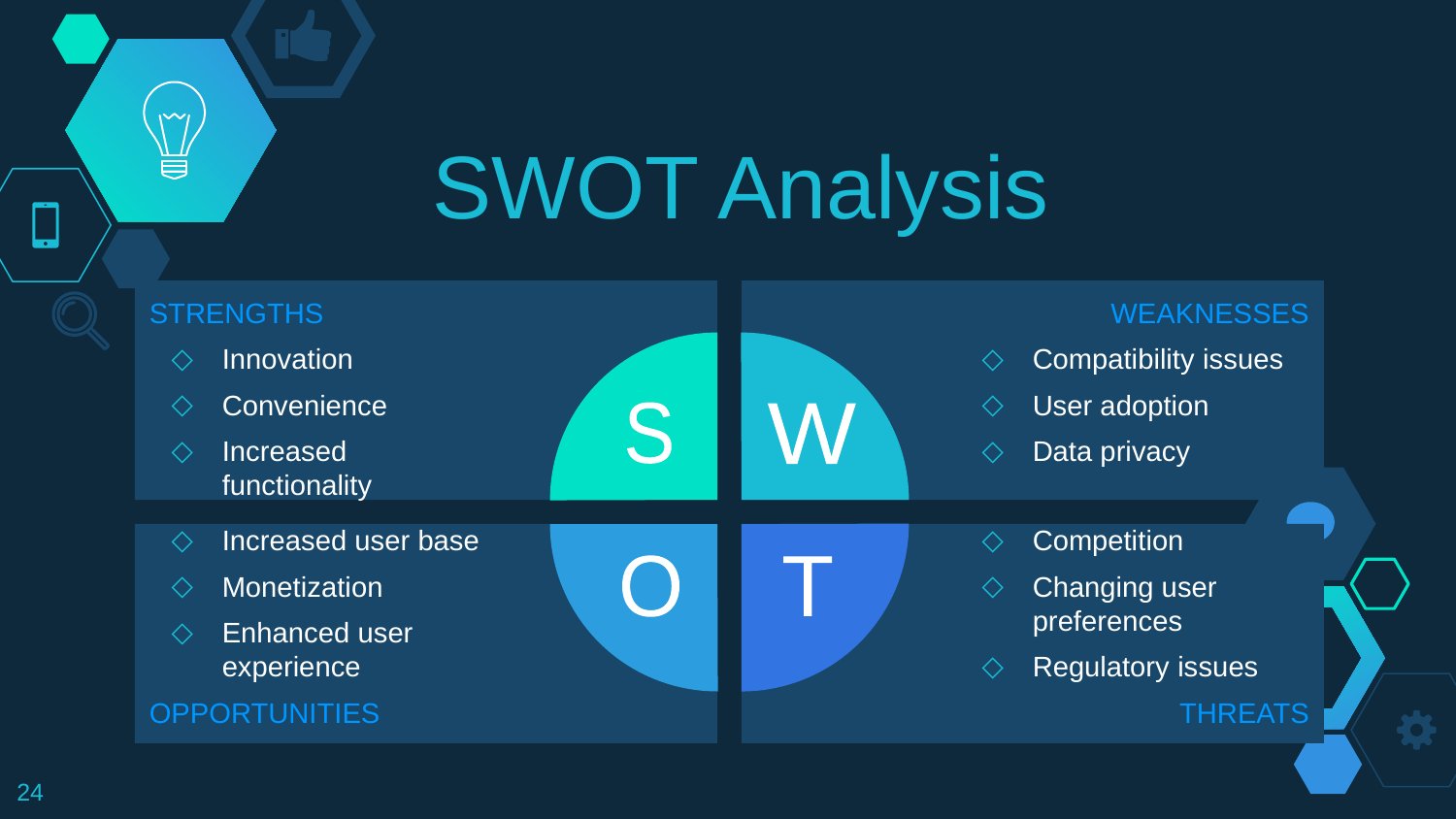

# SWOT Analysis
STRENGTHS
Innovation
Convenience
Increased functionality

WEAKNESSES
Compatibility issues
User adoption
Data privacy

S
W
Increased user base
Monetization
Enhanced user experience
OPPORTUNITIES
Competition
Changing user preferences
Regulatory issues
THREATS
O
T
24